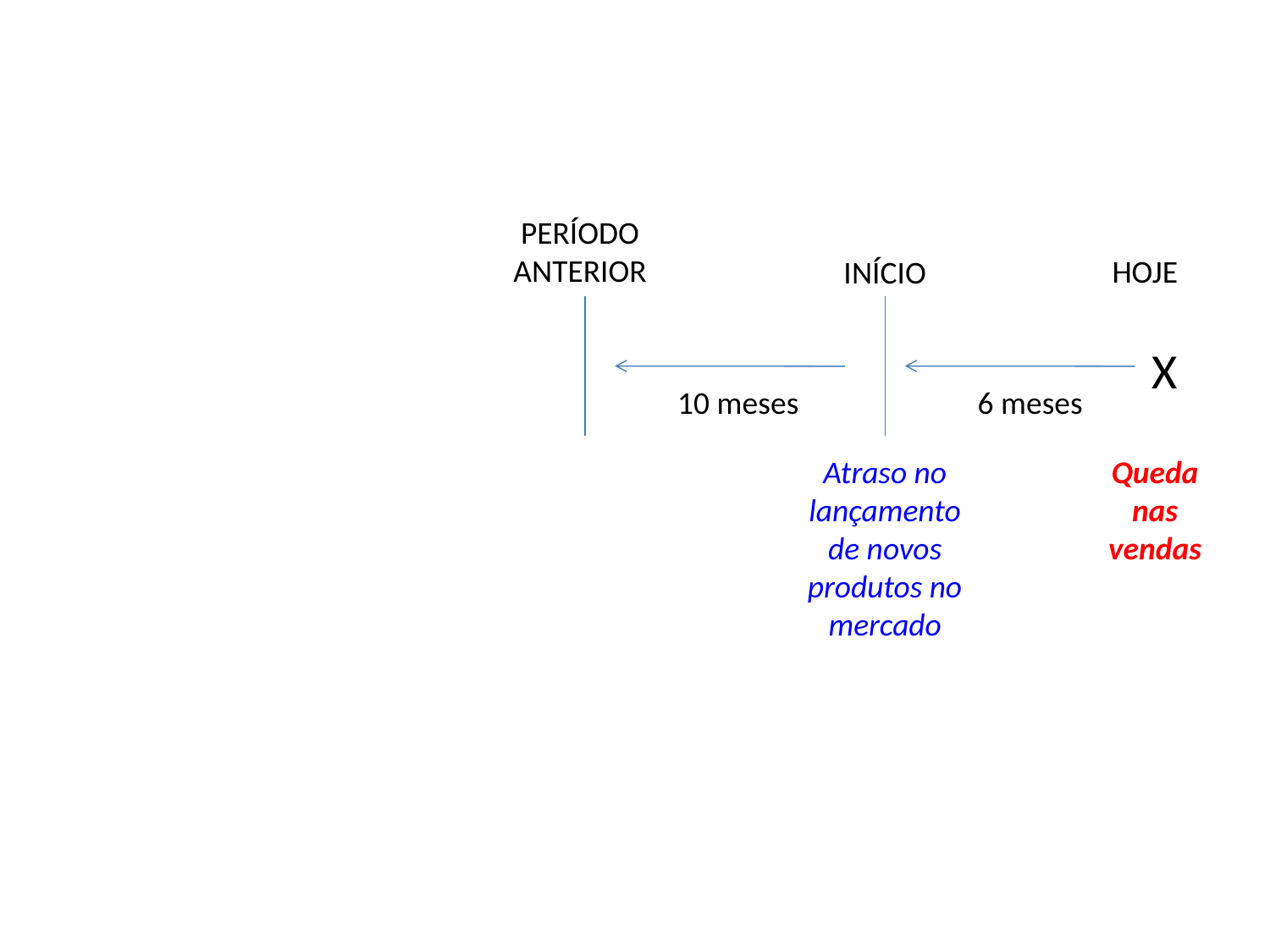

PERÍODO ANTERIOR
HOJE
INÍCIO
X
10 meses
6 meses
Atraso no lançamento de novos produtos no mercado
Queda nas vendas